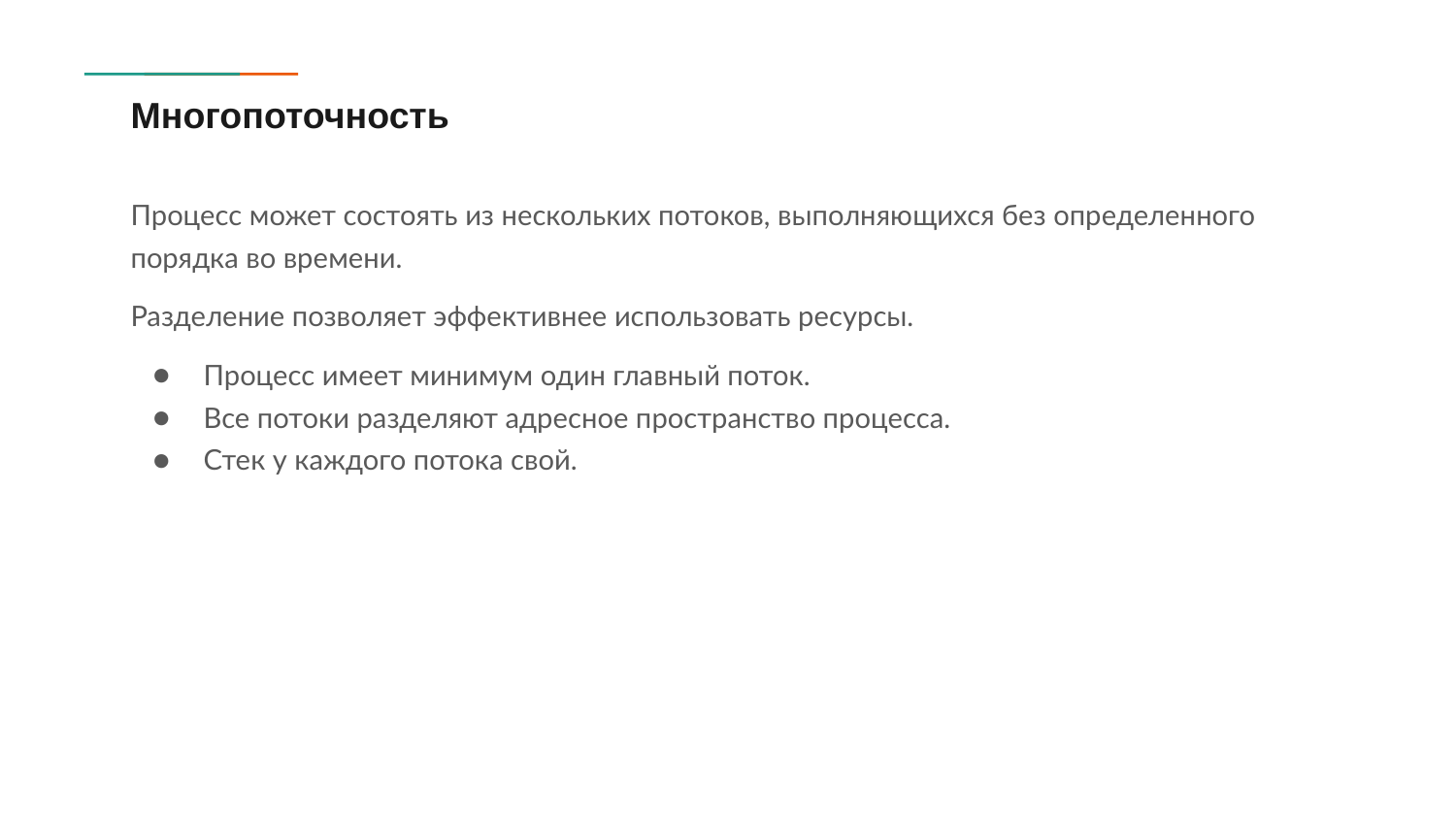

# Многопоточность
Процесс может состоять из нескольких потоков, выполняющихся без определенного порядка во времени.
Разделение позволяет эффективнее использовать ресурсы.
Процесс имеет минимум один главный поток.
Все потоки разделяют адресное пространство процесса.
Стек у каждого потока свой.